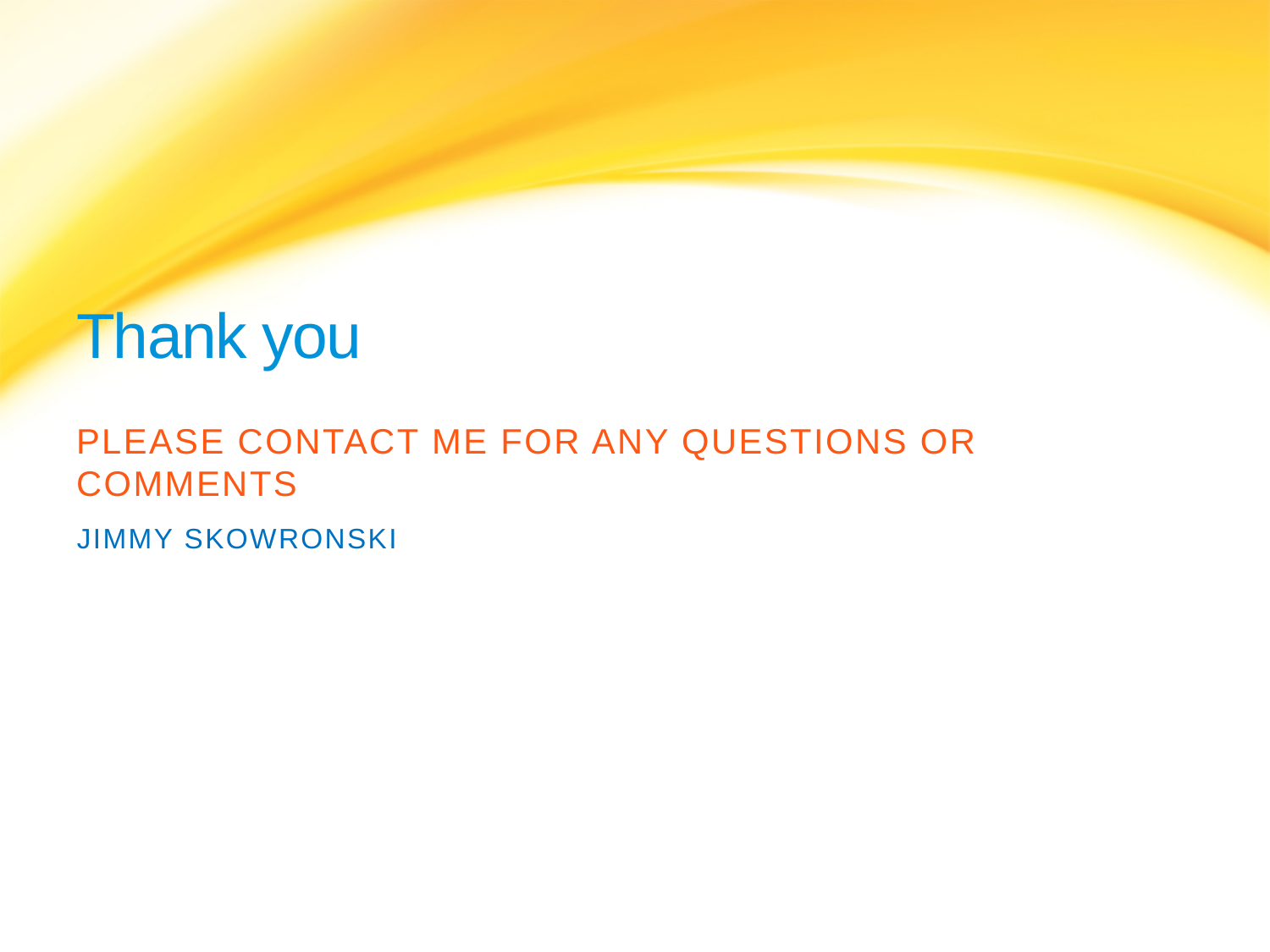

# Thank you
Please contact me for any questions or Comments
jimmy Skowronski